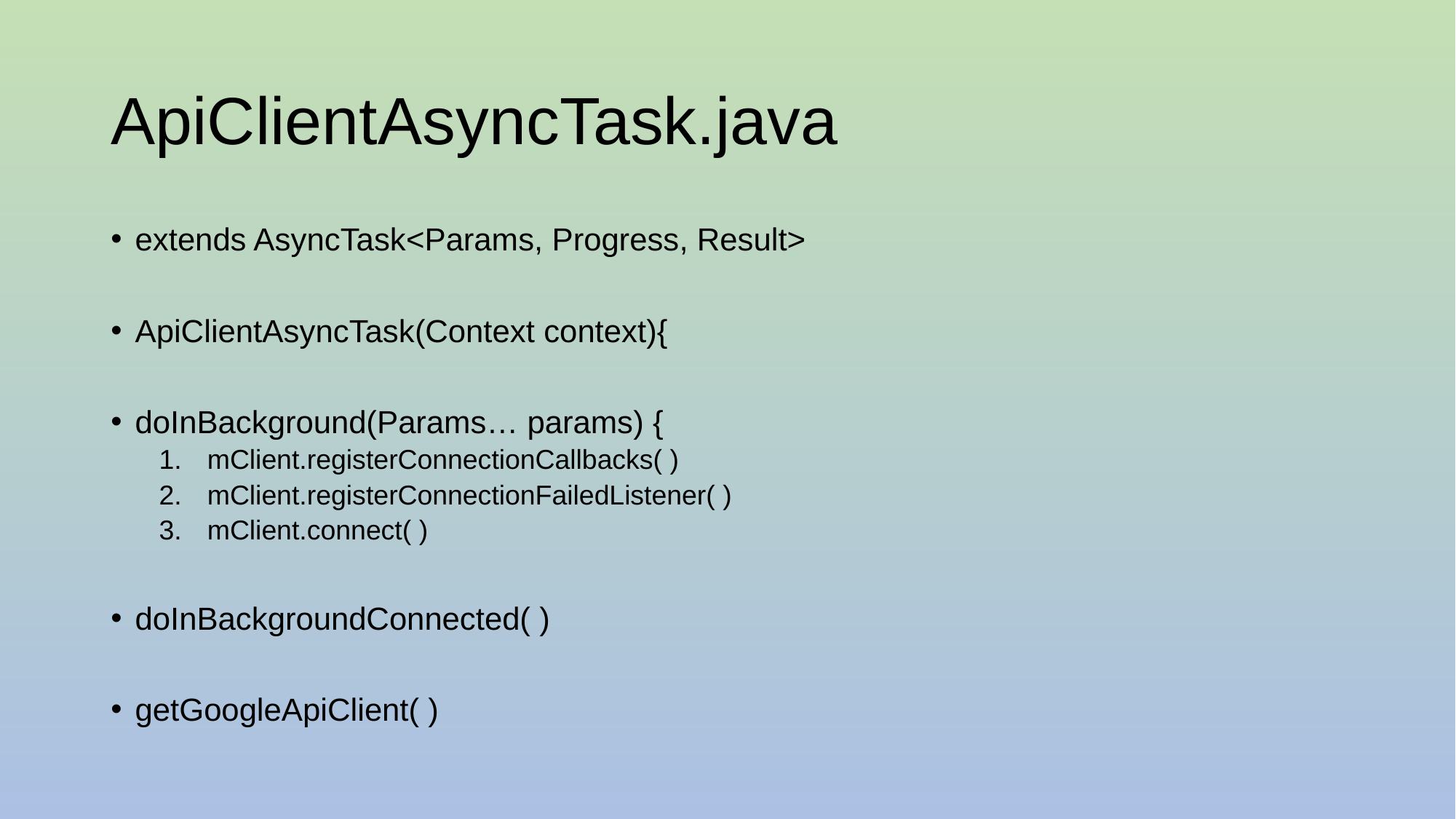

# ApiClientAsyncTask.java
extends AsyncTask<Params, Progress, Result>

ApiClientAsyncTask(Context context){

doInBackground(Params… params) {
mClient.registerConnectionCallbacks( )
mClient.registerConnectionFailedListener( )
mClient.connect( )

doInBackgroundConnected( )

getGoogleApiClient( )